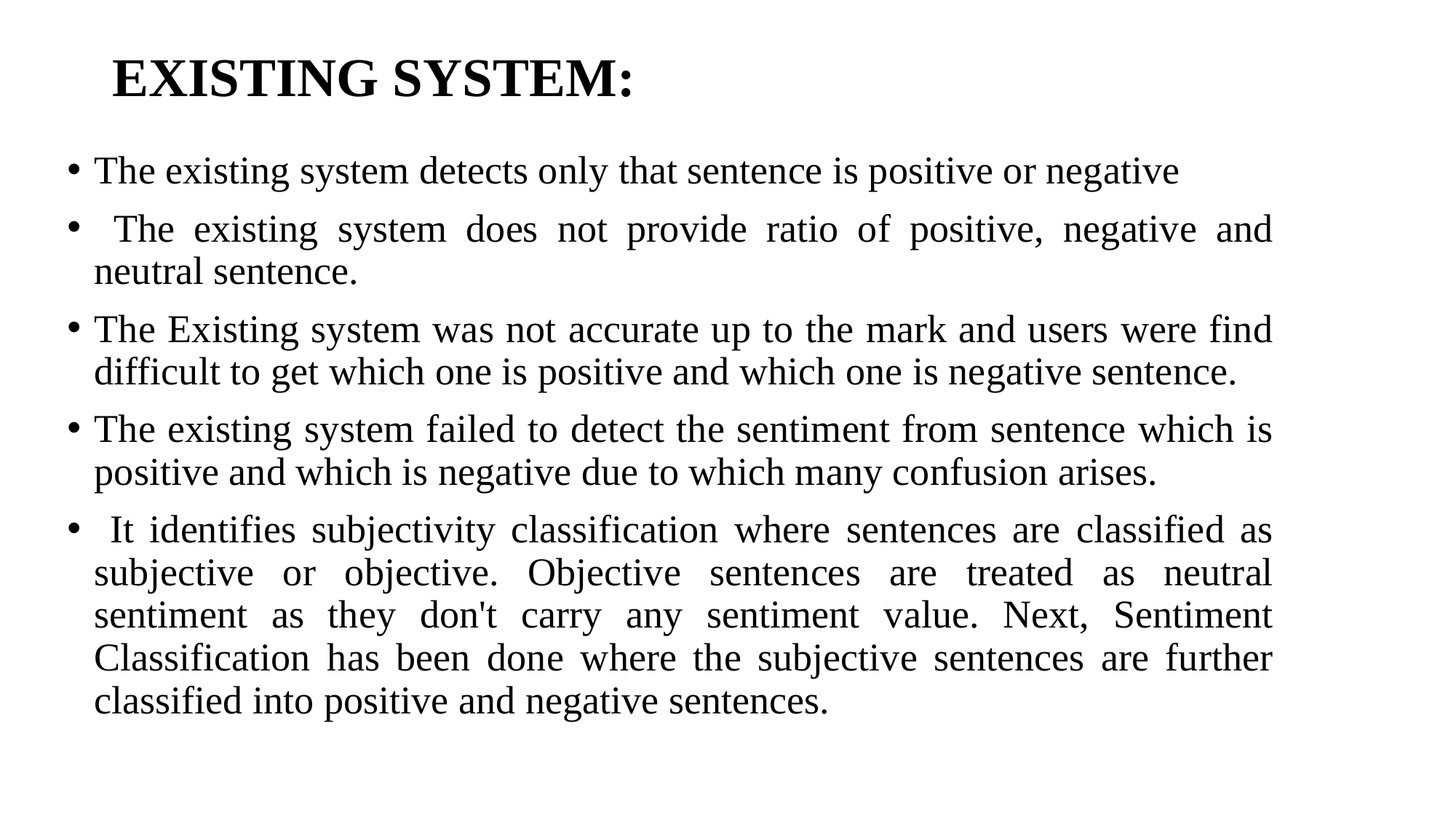

# EXISTING SYSTEM:
The existing system detects only that sentence is positive or negative
 The existing system does not provide ratio of positive, negative and neutral sentence.
The Existing system was not accurate up to the mark and users were find difficult to get which one is positive and which one is negative sentence.
The existing system failed to detect the sentiment from sentence which is positive and which is negative due to which many confusion arises.
 It identifies subjectivity classification where sentences are classified as subjective or objective. Objective sentences are treated as neutral sentiment as they don't carry any sentiment value. Next, Sentiment Classification has been done where the subjective sentences are further classified into positive and negative sentences.